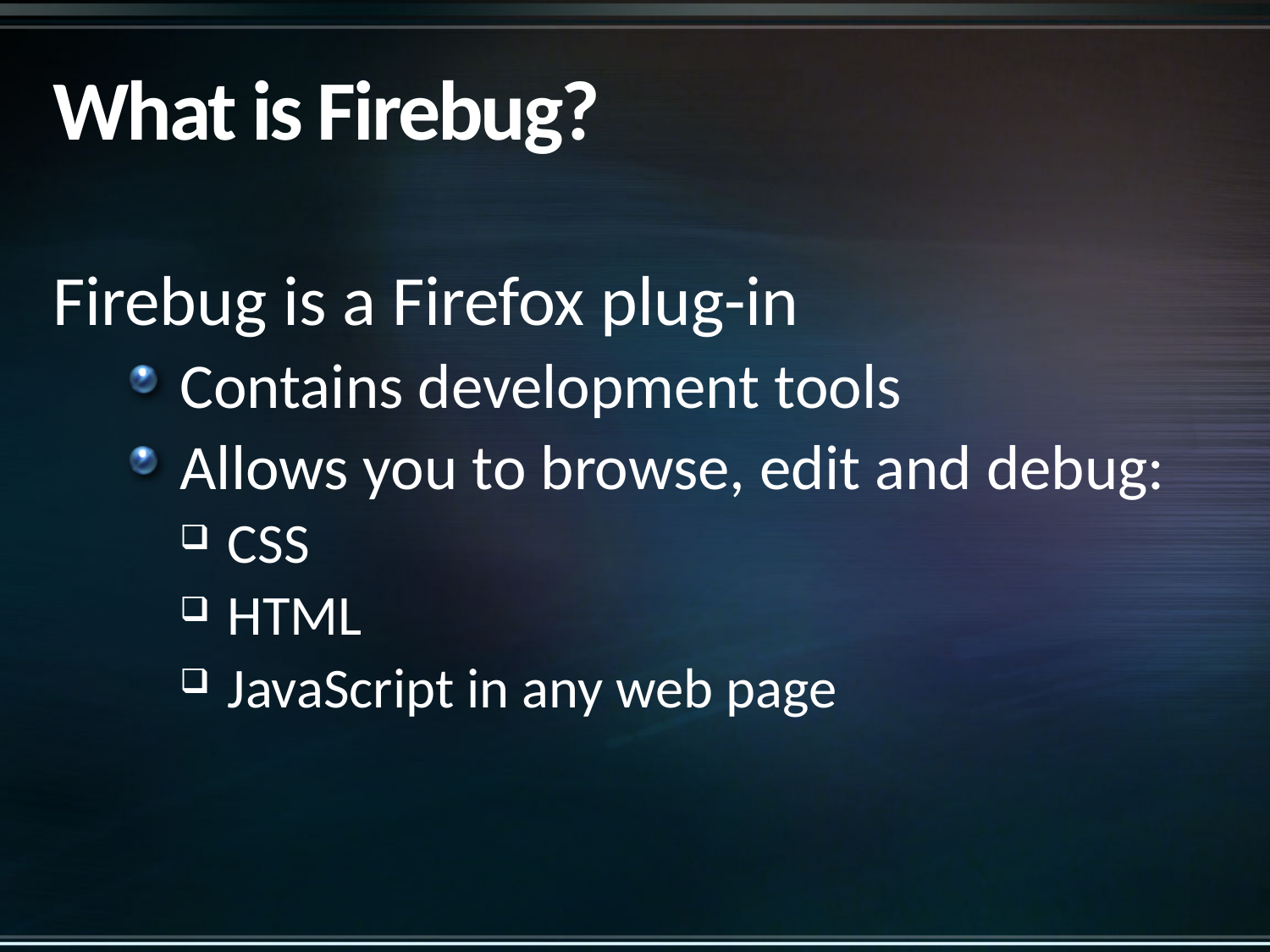

# What is Firebug?
Firebug is a Firefox plug-in
Contains development tools
Allows you to browse, edit and debug:
CSS
HTML
JavaScript in any web page